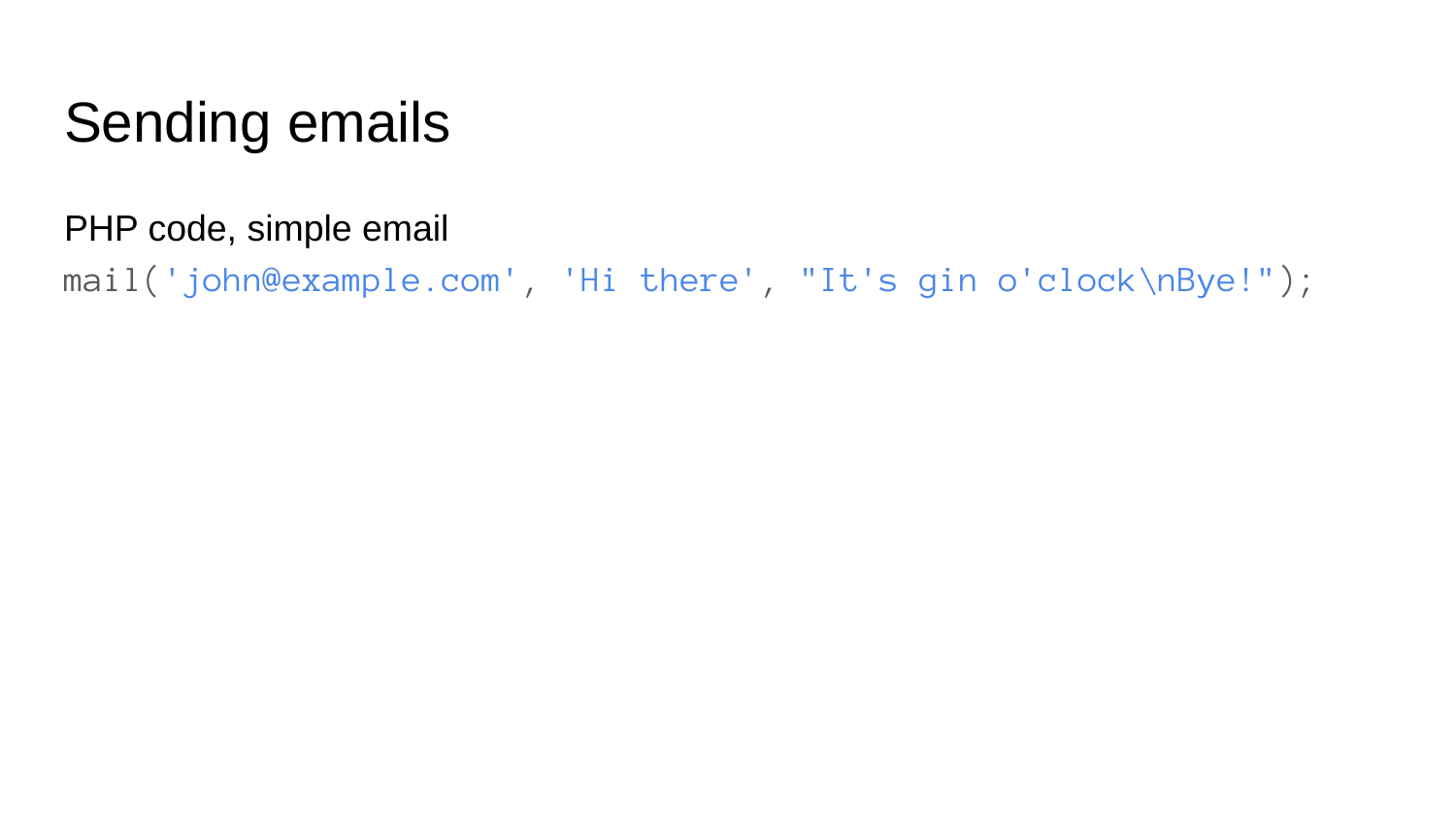

# Sending emails
PHP code, simple email
mail('john@example.com', 'Hi there', "It's gin o'clock\nBye!");